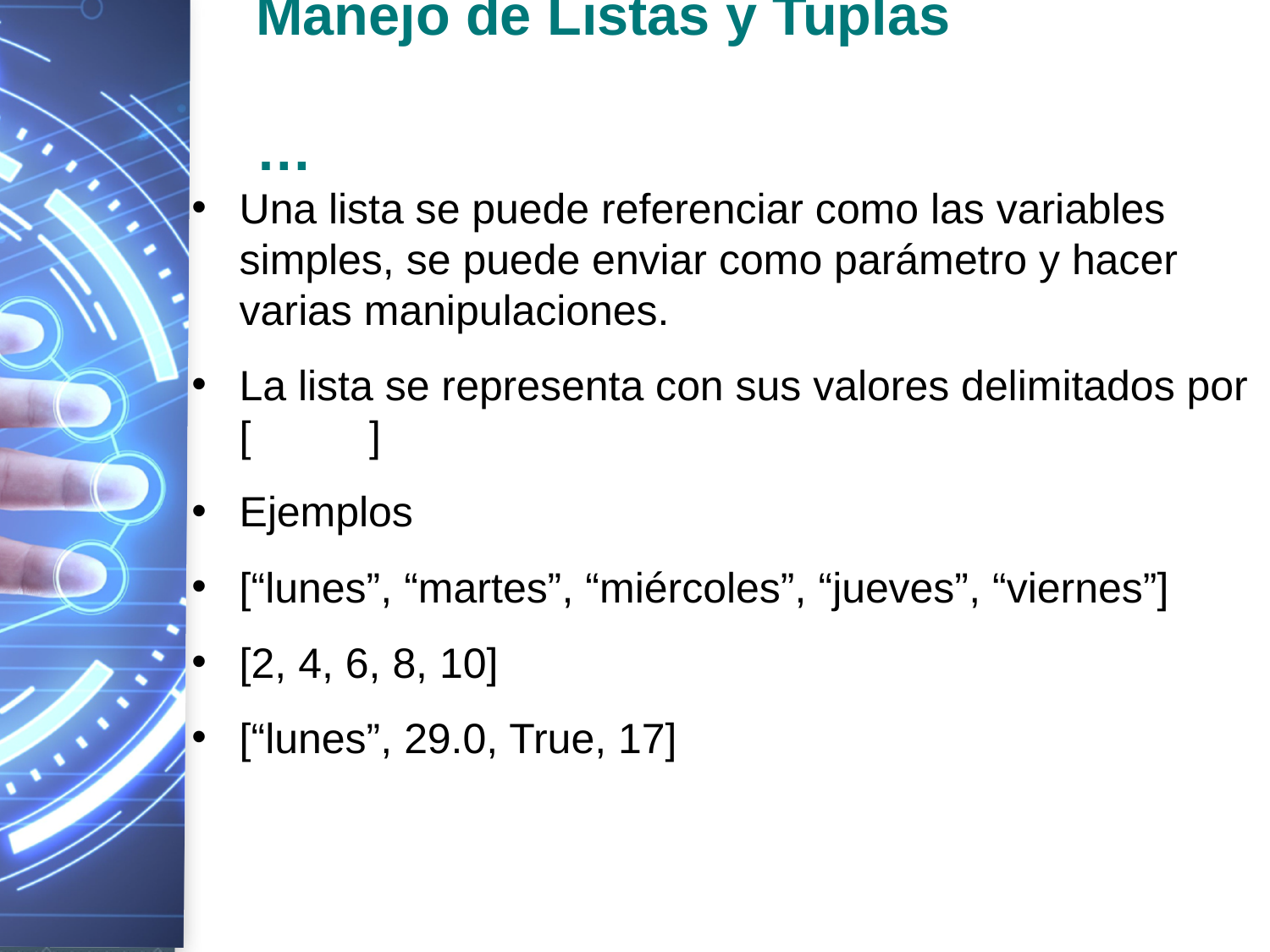

# Manejo de Listas y Tuplas

…
Una lista se puede referenciar como las variables simples, se puede enviar como parámetro y hacer varias manipulaciones.
La lista se representa con sus valores delimitados por [          ]
Ejemplos
[“lunes”, “martes”, “miércoles”, “jueves”, “viernes”]
[2, 4, 6, 8, 10]
[“lunes”, 29.0, True, 17]